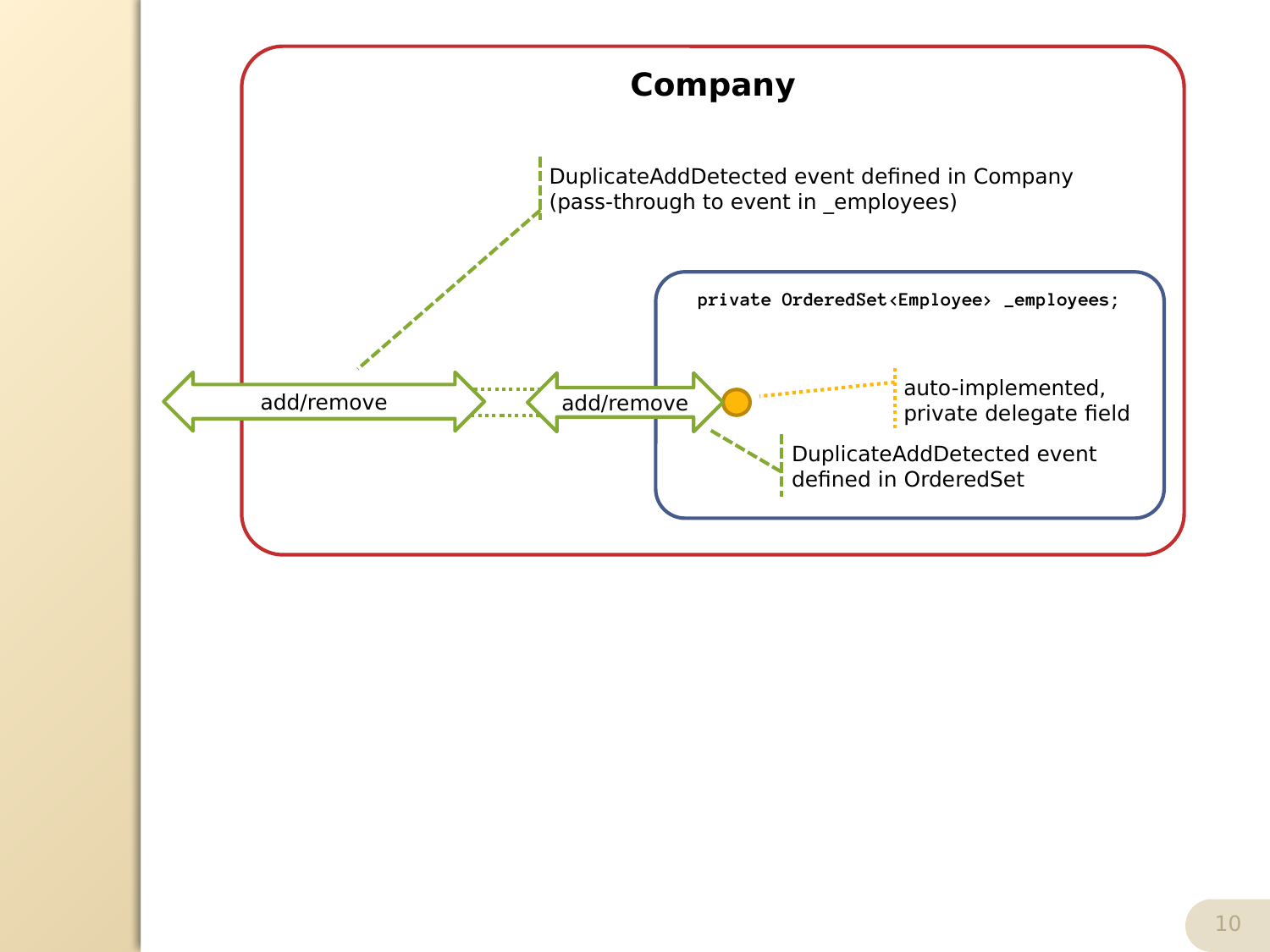

Company
DuplicateAddDetected event defined in Company
(pass-through to event in _employees)
private OrderedSet<Employee> _employees;
auto-implemented,
private delegate field
add/remove
add/remove

DuplicateAddDetected event defined in OrderedSet
10